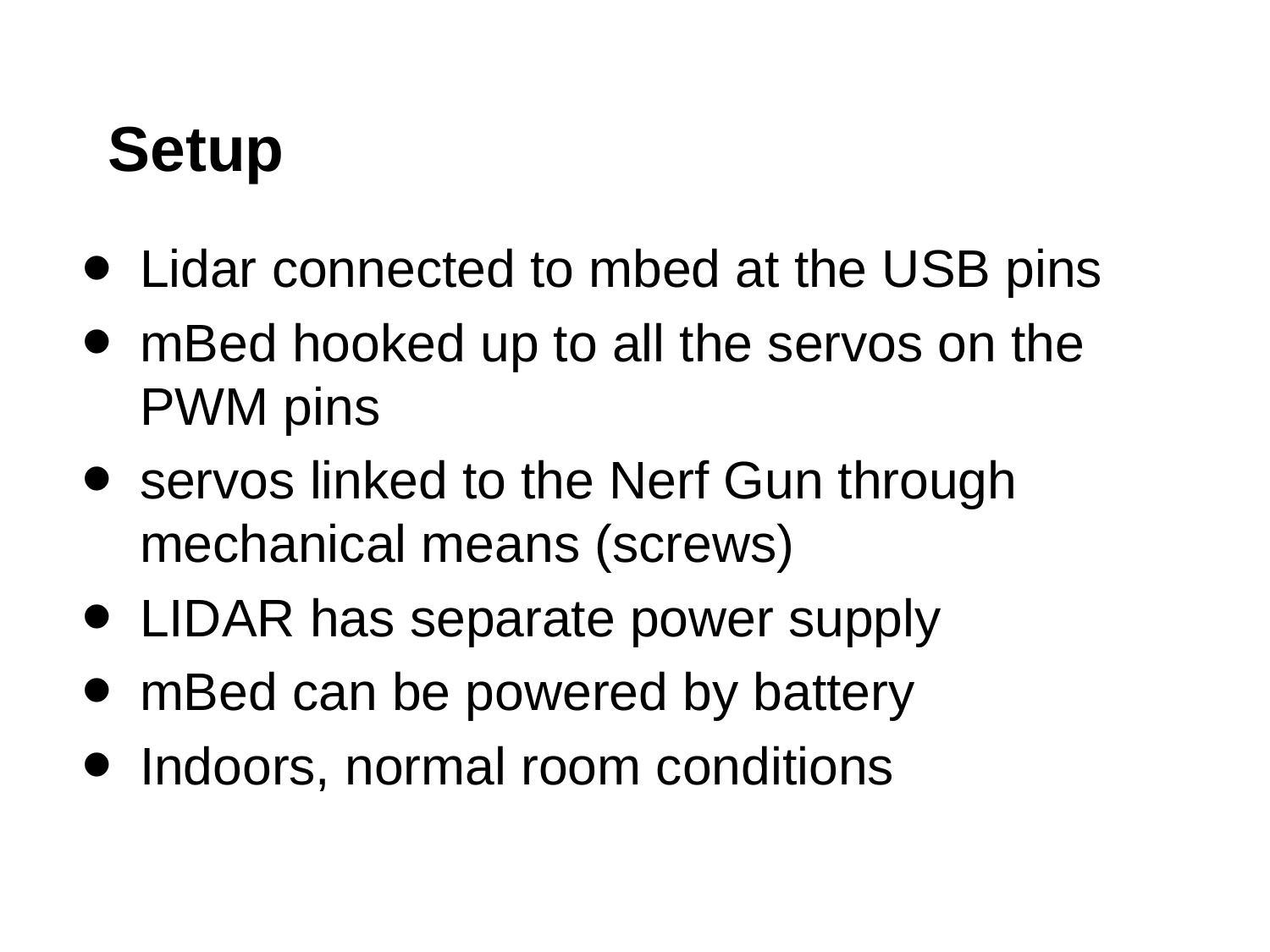

# Setup
Lidar connected to mbed at the USB pins
mBed hooked up to all the servos on the PWM pins
servos linked to the Nerf Gun through mechanical means (screws)
LIDAR has separate power supply
mBed can be powered by battery
Indoors, normal room conditions